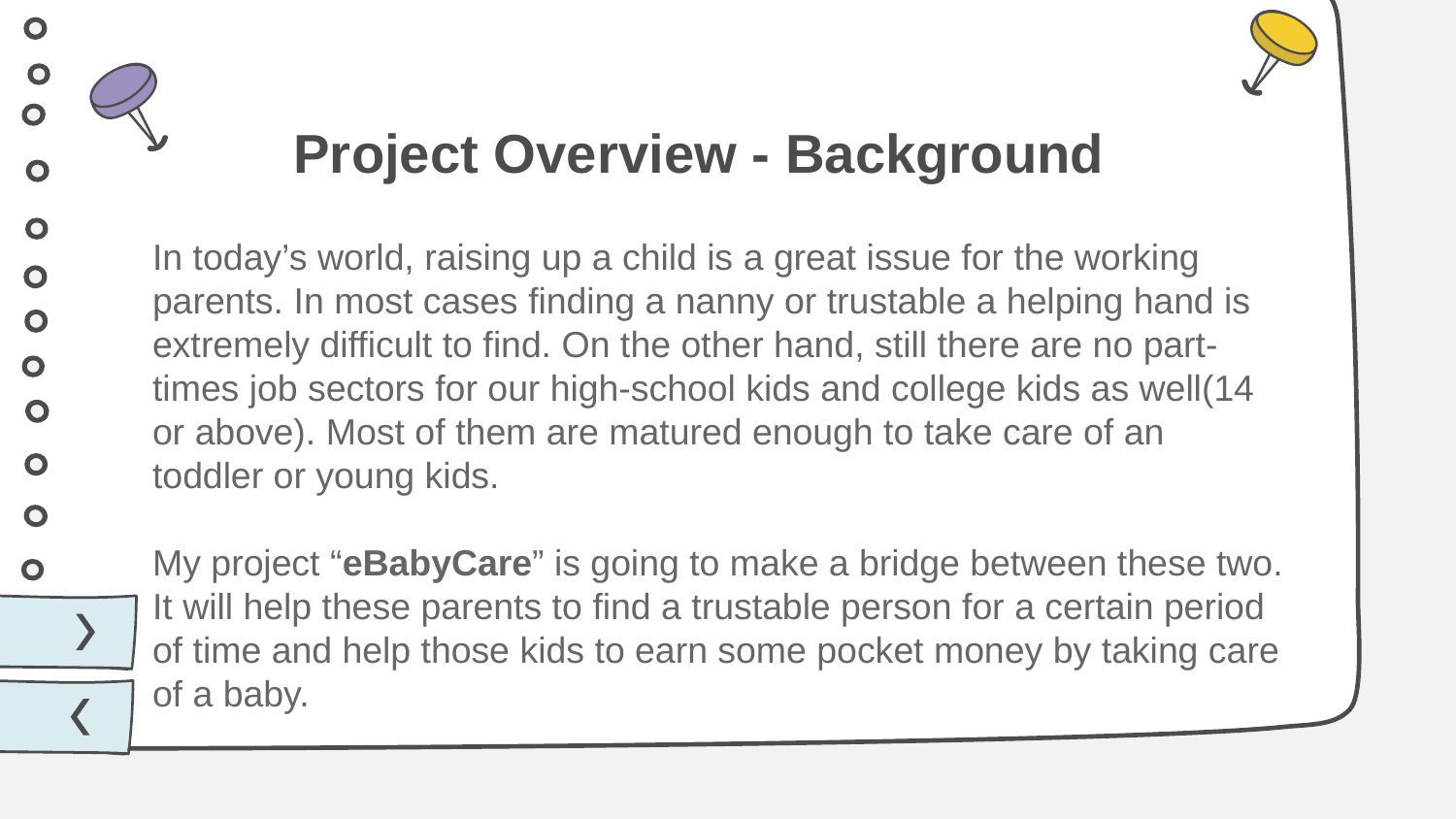

# Project Overview - Background
In today’s world, raising up a child is a great issue for the working parents. In most cases finding a nanny or trustable a helping hand is extremely difficult to find. On the other hand, still there are no part-times job sectors for our high-school kids and college kids as well(14 or above). Most of them are matured enough to take care of an toddler or young kids.
My project “eBabyCare” is going to make a bridge between these two. It will help these parents to find a trustable person for a certain period of time and help those kids to earn some pocket money by taking care of a baby.